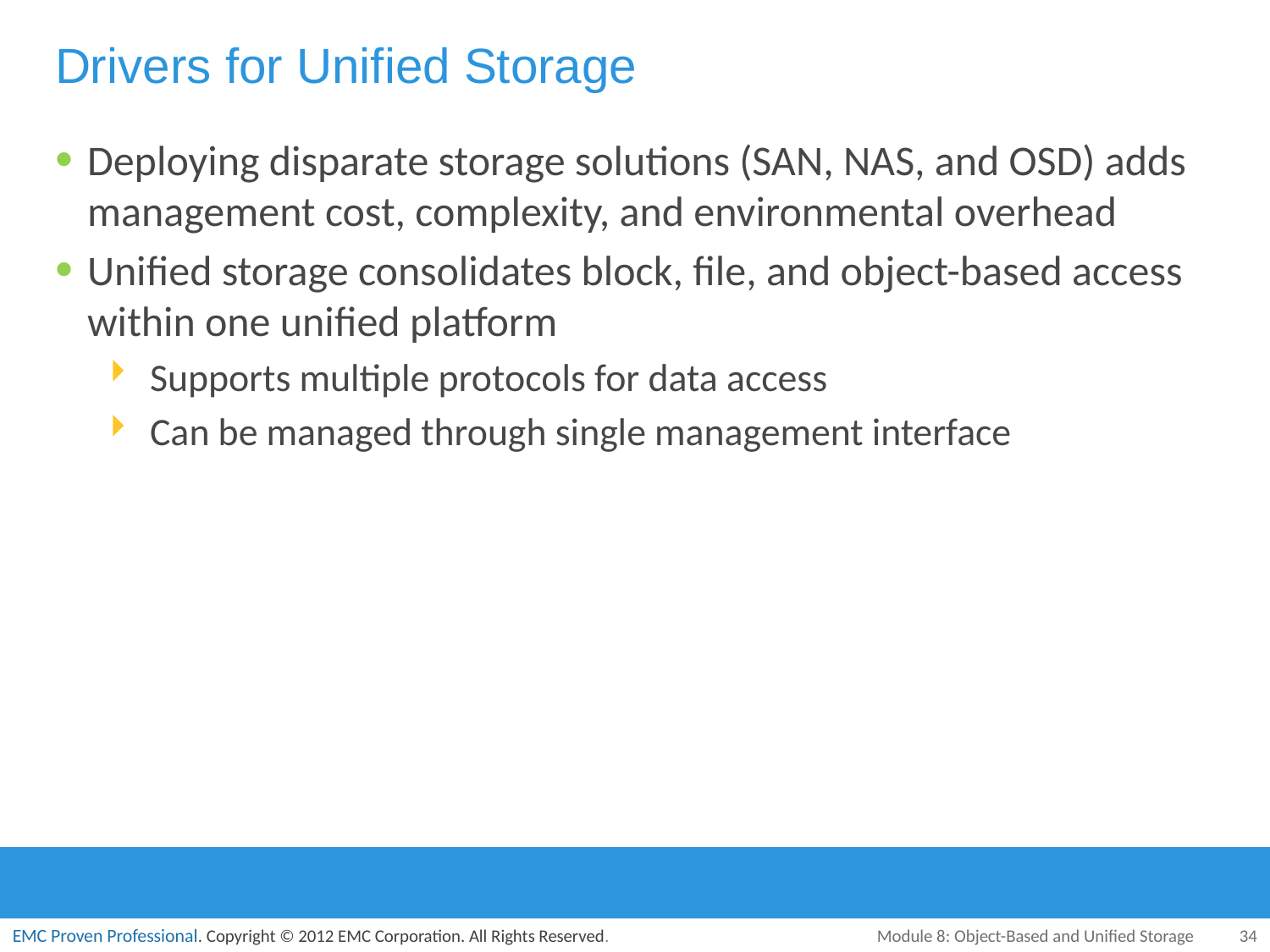

# Drivers for Unified Storage
Deploying disparate storage solutions (SAN, NAS, and OSD) adds management cost, complexity, and environmental overhead
Unified storage consolidates block, file, and object-based access within one unified platform
Supports multiple protocols for data access
Can be managed through single management interface

Module 8: Object-Based and Unified Storage
34